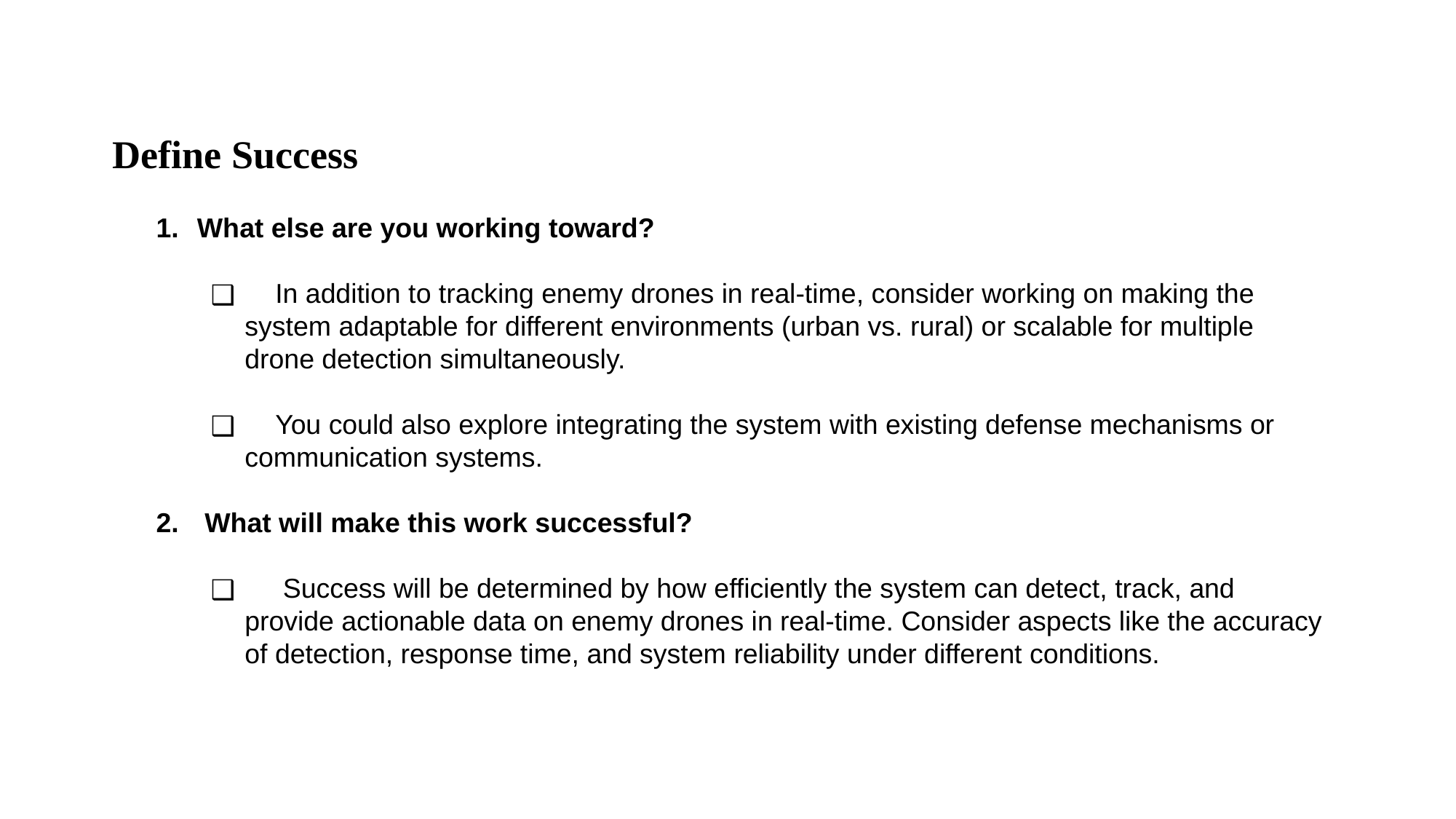

Define Success

What else are you working toward?

    In addition to tracking enemy drones in real-time, consider working on making the system adaptable for different environments (urban vs. rural) or scalable for multiple drone detection simultaneously.

    You could also explore integrating the system with existing defense mechanisms or communication systems.

 What will make this work successful?

     Success will be determined by how efficiently the system can detect, track, and provide actionable data on enemy drones in real-time. Consider aspects like the accuracy of detection, response time, and system reliability under different conditions.